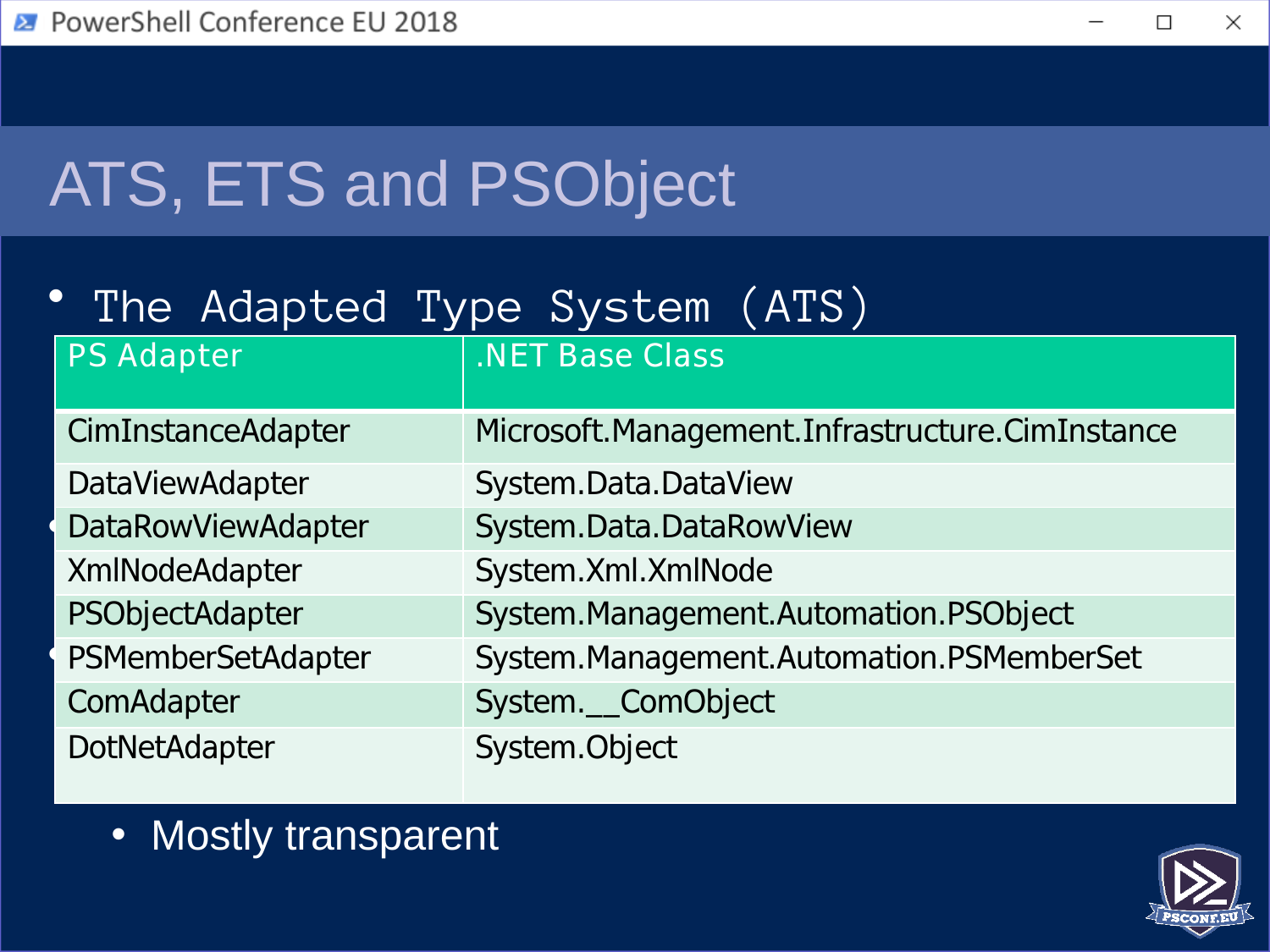

# ATS, ETS and PSObject
The Adapted Type System (ATS)
Allows objects from other object frameworks to be surfaced as first class members in PowerShell
The Extended Type System (ETS)
Allows additional dynamic members to be added
PSObject
"allows for a consistent view of any object within the PowerShell environment”
Mostly transparent
| PS Adapter | .NET Base Class |
| --- | --- |
| CimInstanceAdapter | Microsoft.Management.Infrastructure.CimInstance |
| DataViewAdapter | System.Data.DataView |
| DataRowViewAdapter | System.Data.DataRowView |
| XmlNodeAdapter | System.Xml.XmlNode |
| PSObjectAdapter | System.Management.Automation.PSObject |
| PSMemberSetAdapter | System.Management.Automation.PSMemberSet |
| ComAdapter | System.\_\_ComObject |
| DotNetAdapter | System.Object |